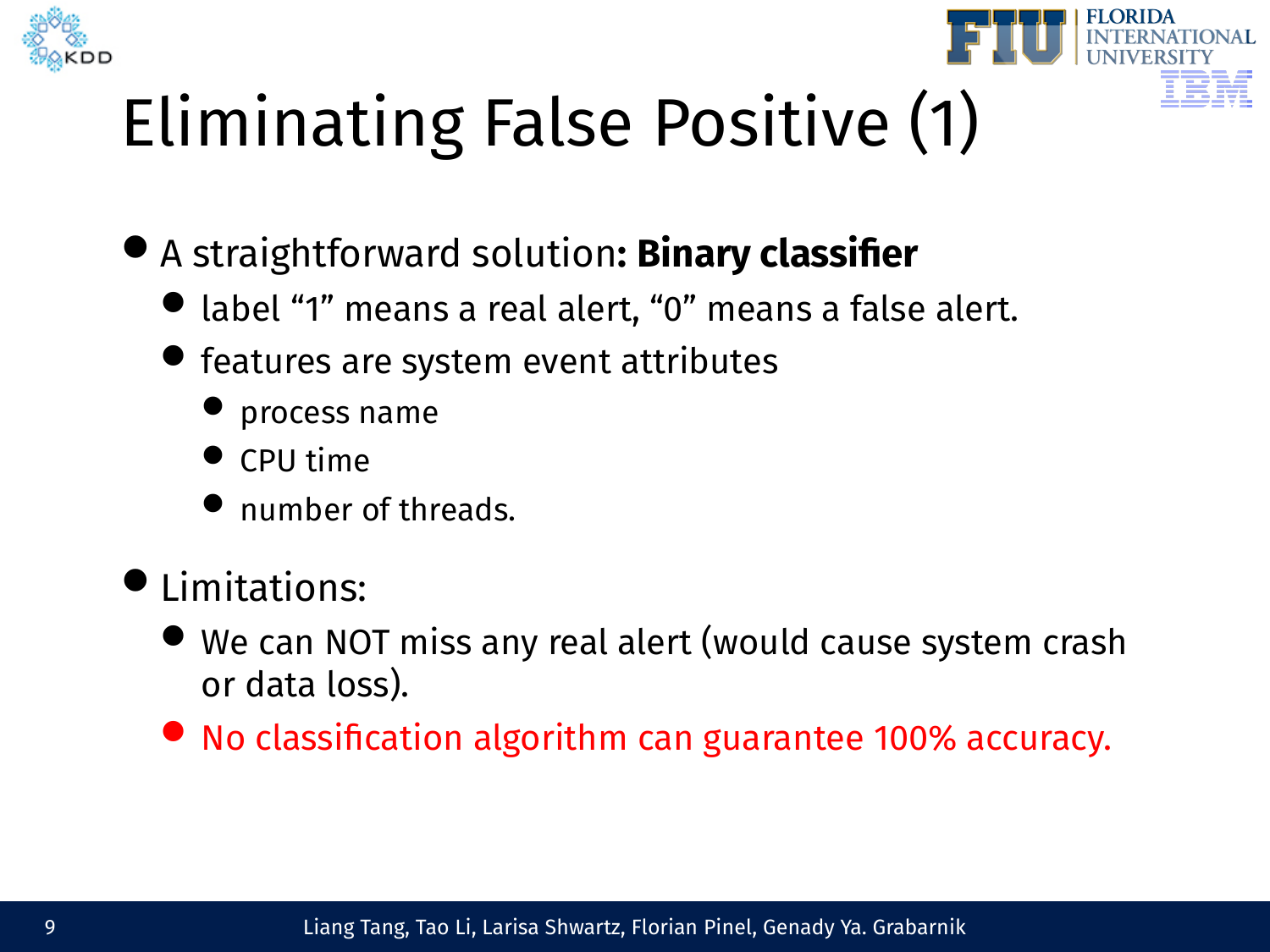

# Eliminating False Positive (1)
A straightforward solution: Binary classifier
label “1” means a real alert, “0” means a false alert.
features are system event attributes
process name
CPU time
number of threads.
Limitations:
We can NOT miss any real alert (would cause system crash or data loss).
No classification algorithm can guarantee 100% accuracy.

Liang Tang, Tao Li, Larisa Shwartz, Florian Pinel, Genady Ya. Grabarnik
9